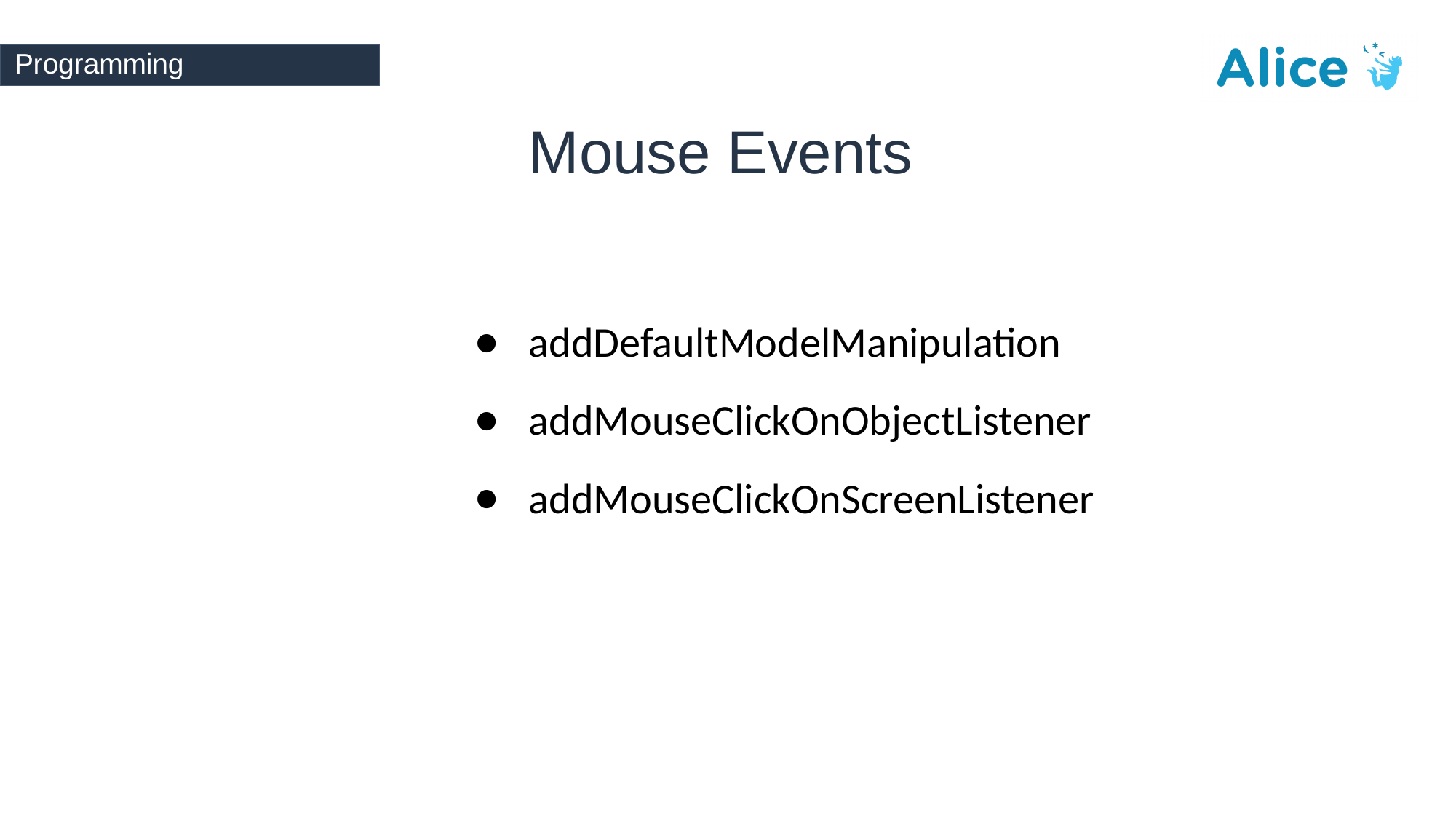

# Programming
Mouse Events

addDefaultModelManipulation
addMouseClickOnObjectListener
addMouseClickOnScreenListener